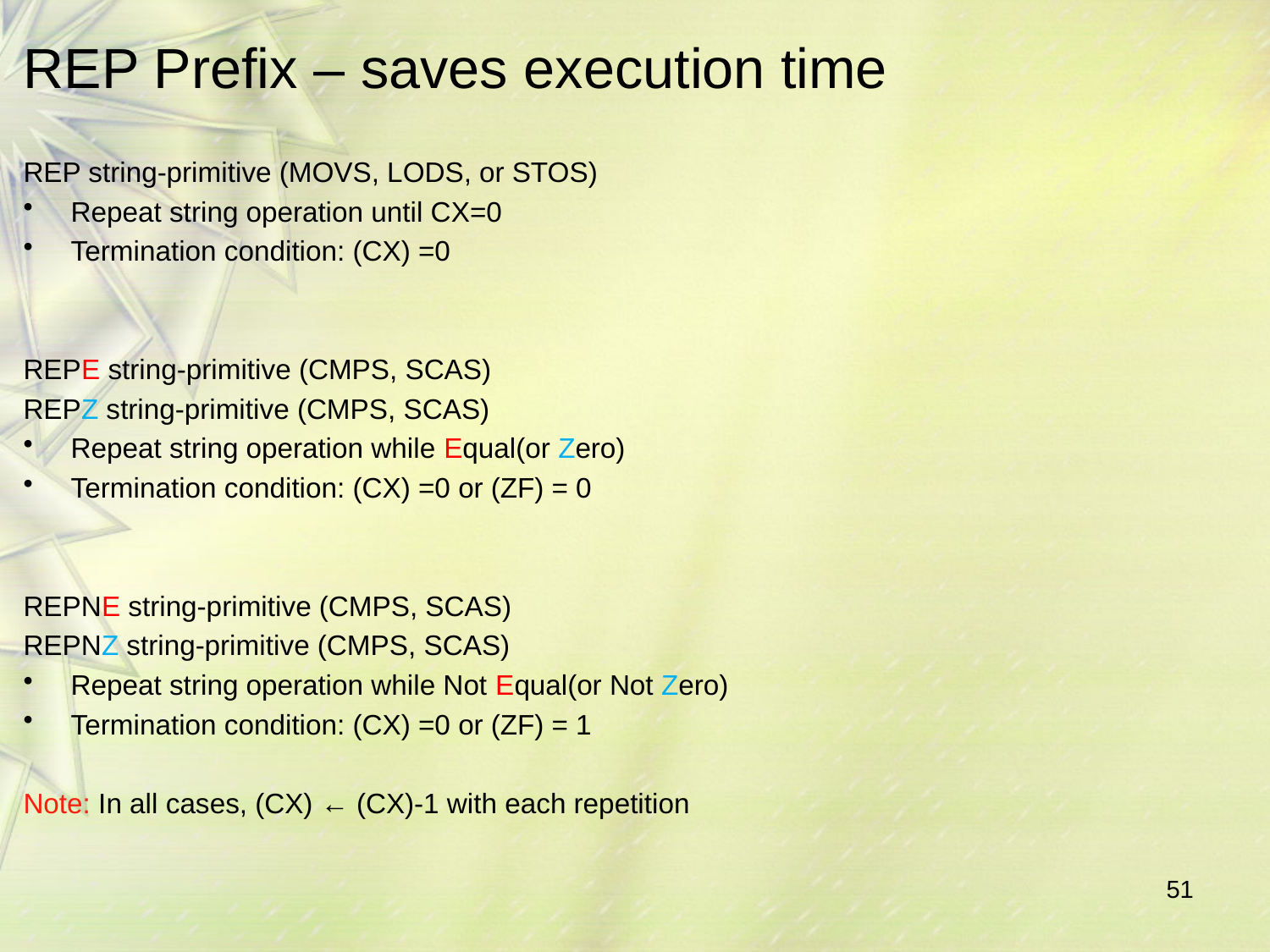

# REP Prefix – saves execution time
REP string-primitive (MOVS, LODS, or STOS)
Repeat string operation until CX=0
Termination condition: (CX) =0

REPE string-primitive (CMPS, SCAS)
REPZ string-primitive (CMPS, SCAS)
Repeat string operation while Equal(or Zero)
Termination condition: (CX) =0 or (ZF) = 0

REPNE string-primitive (CMPS, SCAS)
REPNZ string-primitive (CMPS, SCAS)
Repeat string operation while Not Equal(or Not Zero)
Termination condition: (CX) =0 or (ZF) = 1

Note: In all cases, (CX) ← (CX)-1 with each repetition

51